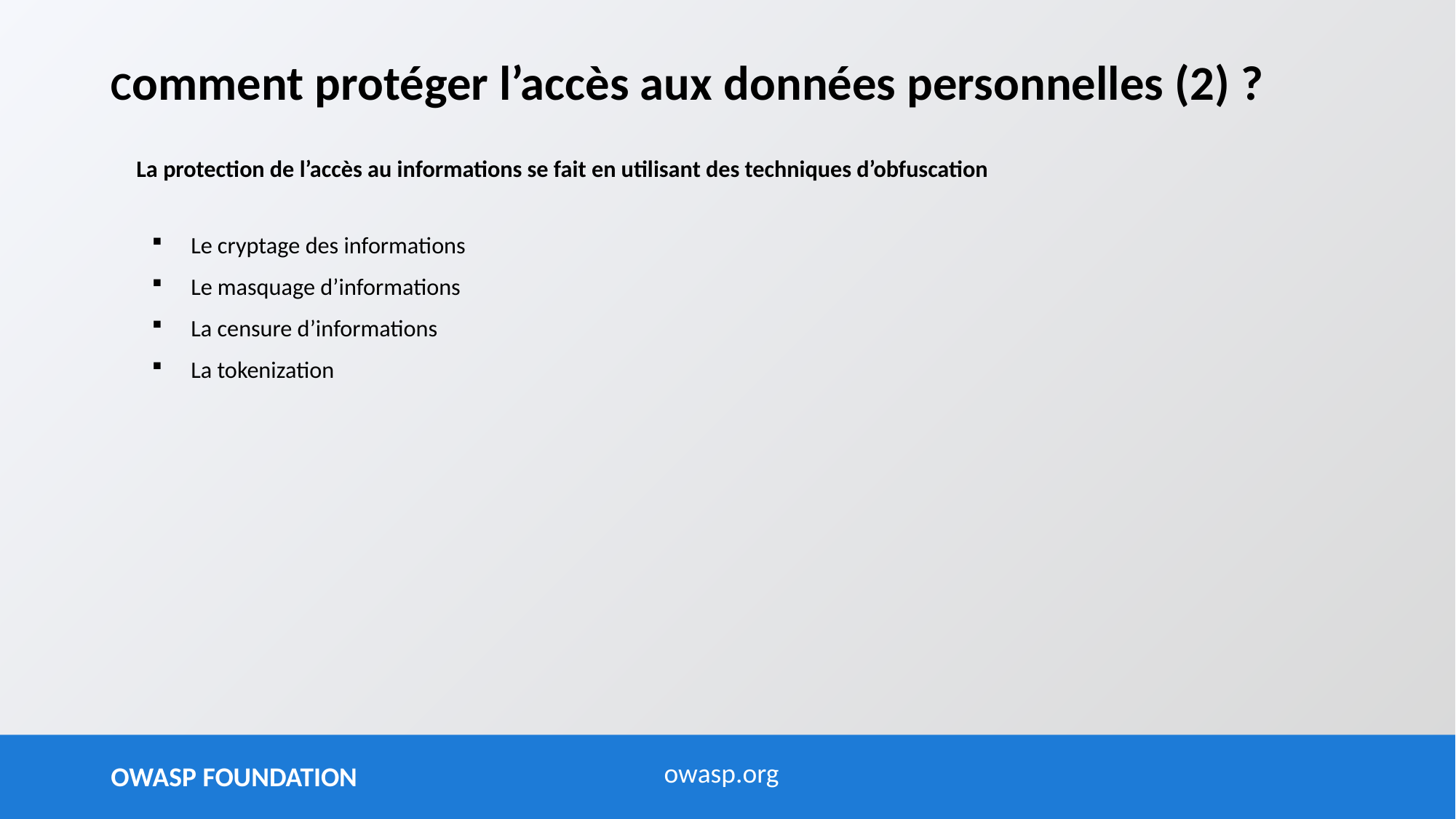

# Comment protéger l’accès aux données personnelles (2) ?
La protection de l’accès au informations se fait en utilisant des techniques d’obfuscation

Le cryptage des informations
Le masquage d’informations
La censure d’informations
La tokenization